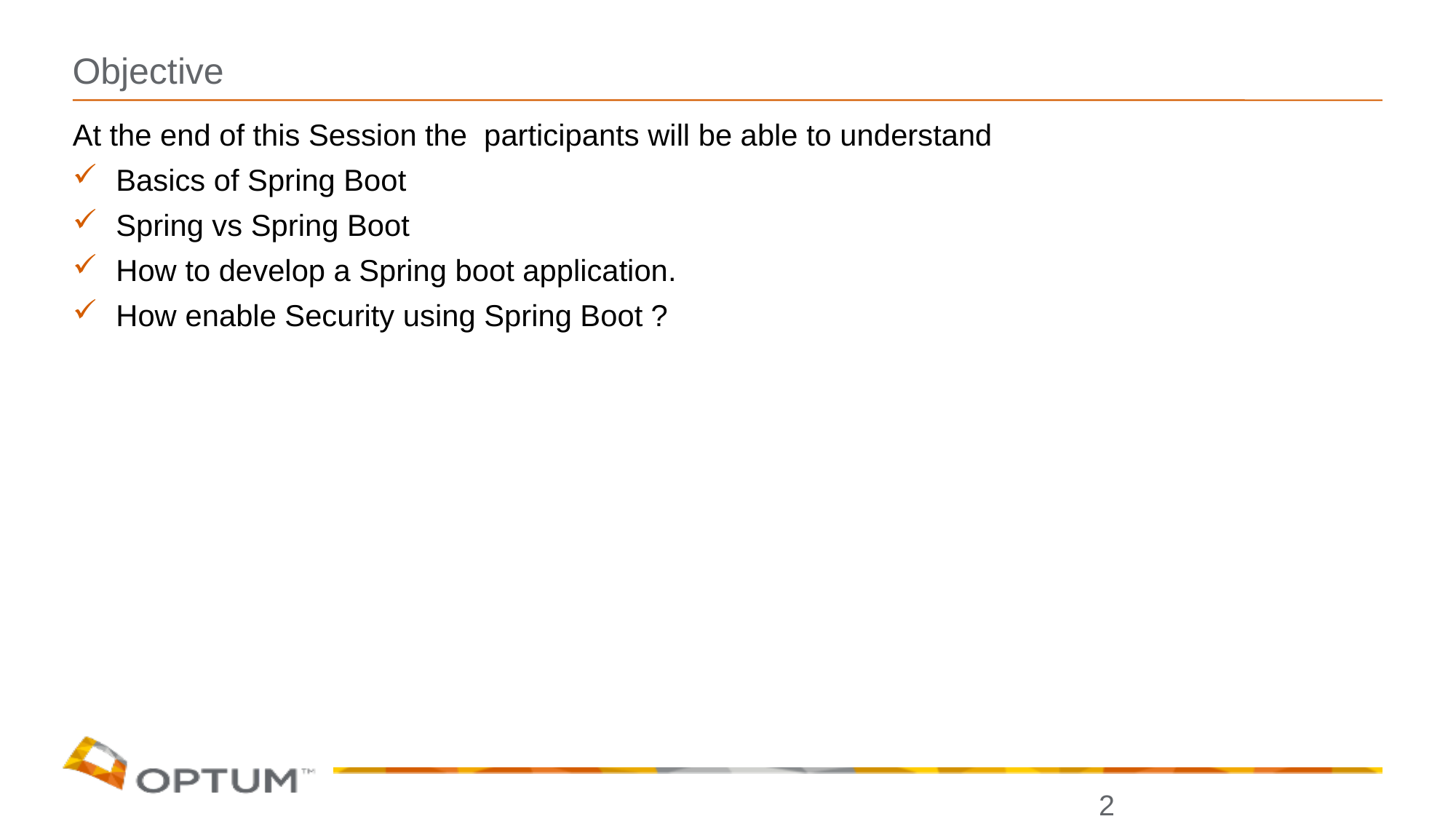

# Objective
At the end of this Session the  participants will be able to understand
Basics of Spring Boot
Spring vs Spring Boot
How to develop a Spring boot application.
How enable Security using Spring Boot ?
2